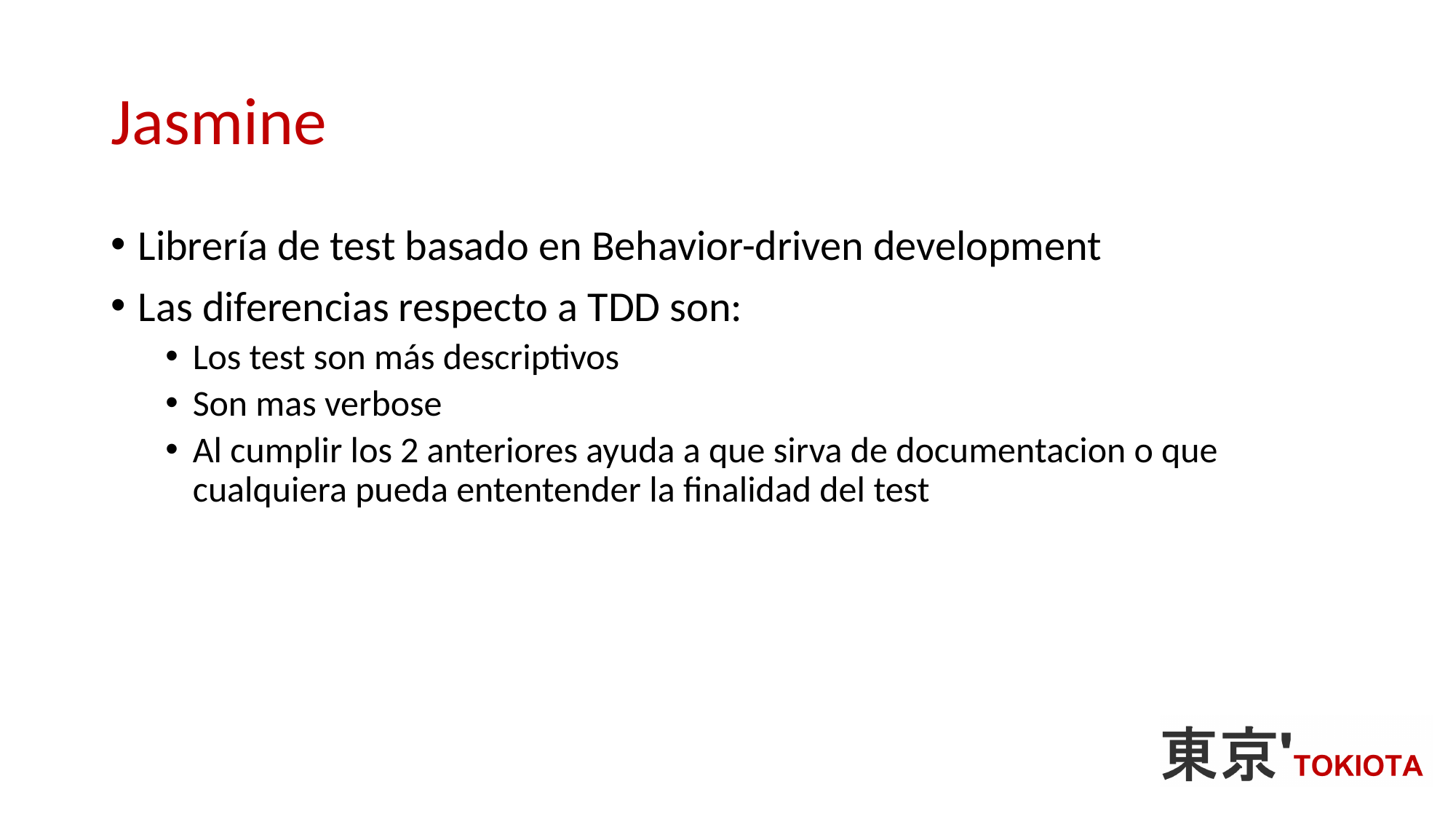

# Jasmine
Librería de test basado en Behavior-driven development
Las diferencias respecto a TDD son:
Los test son más descriptivos
Son mas verbose
Al cumplir los 2 anteriores ayuda a que sirva de documentacion o que cualquiera pueda ententender la finalidad del test